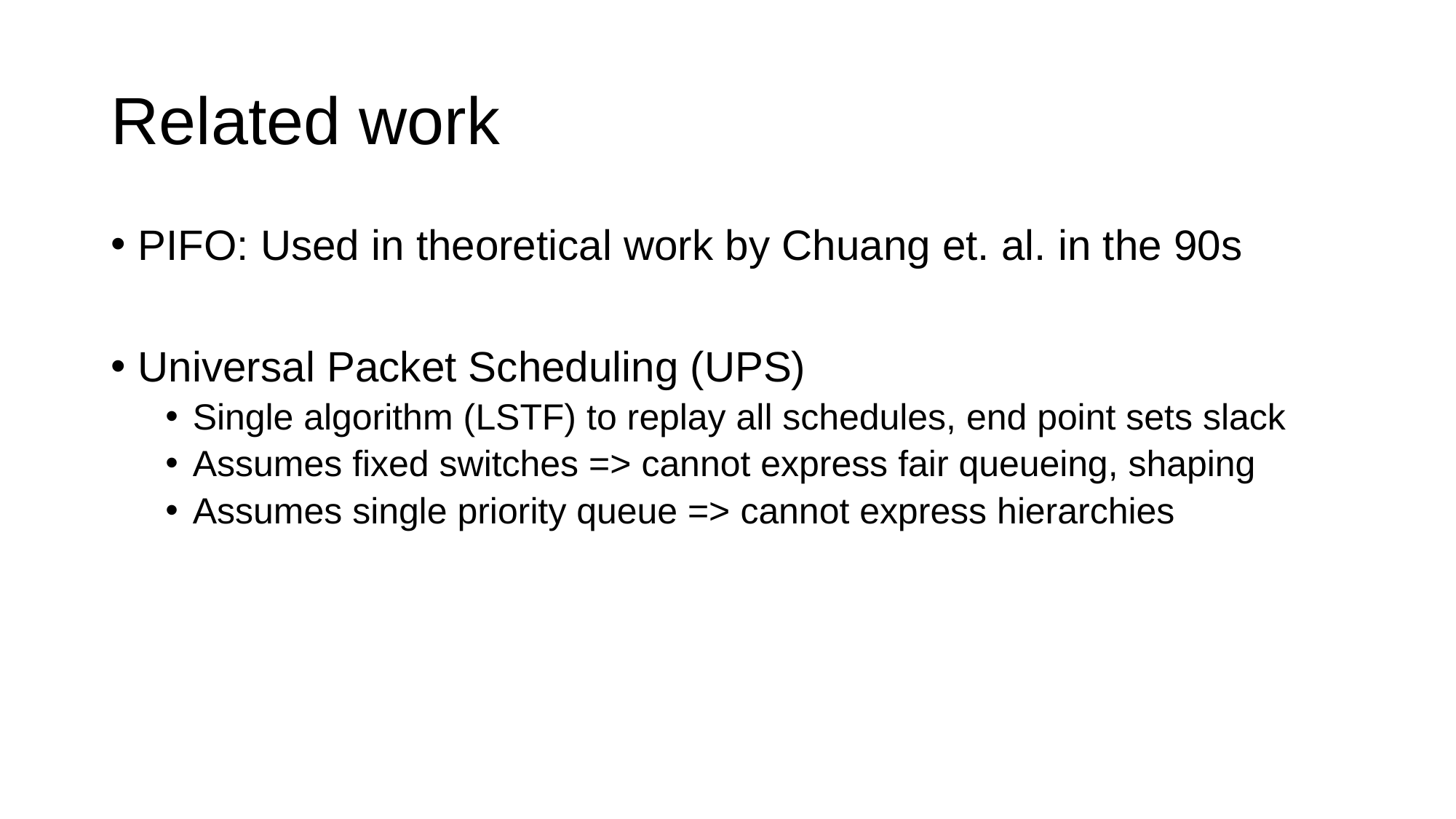

# Related work
PIFO: Used in theoretical work by Chuang et. al. in the 90s

Universal Packet Scheduling (UPS)
Single algorithm (LSTF) to replay all schedules, end point sets slack
Assumes fixed switches => cannot express fair queueing, shaping
Assumes single priority queue => cannot express hierarchies